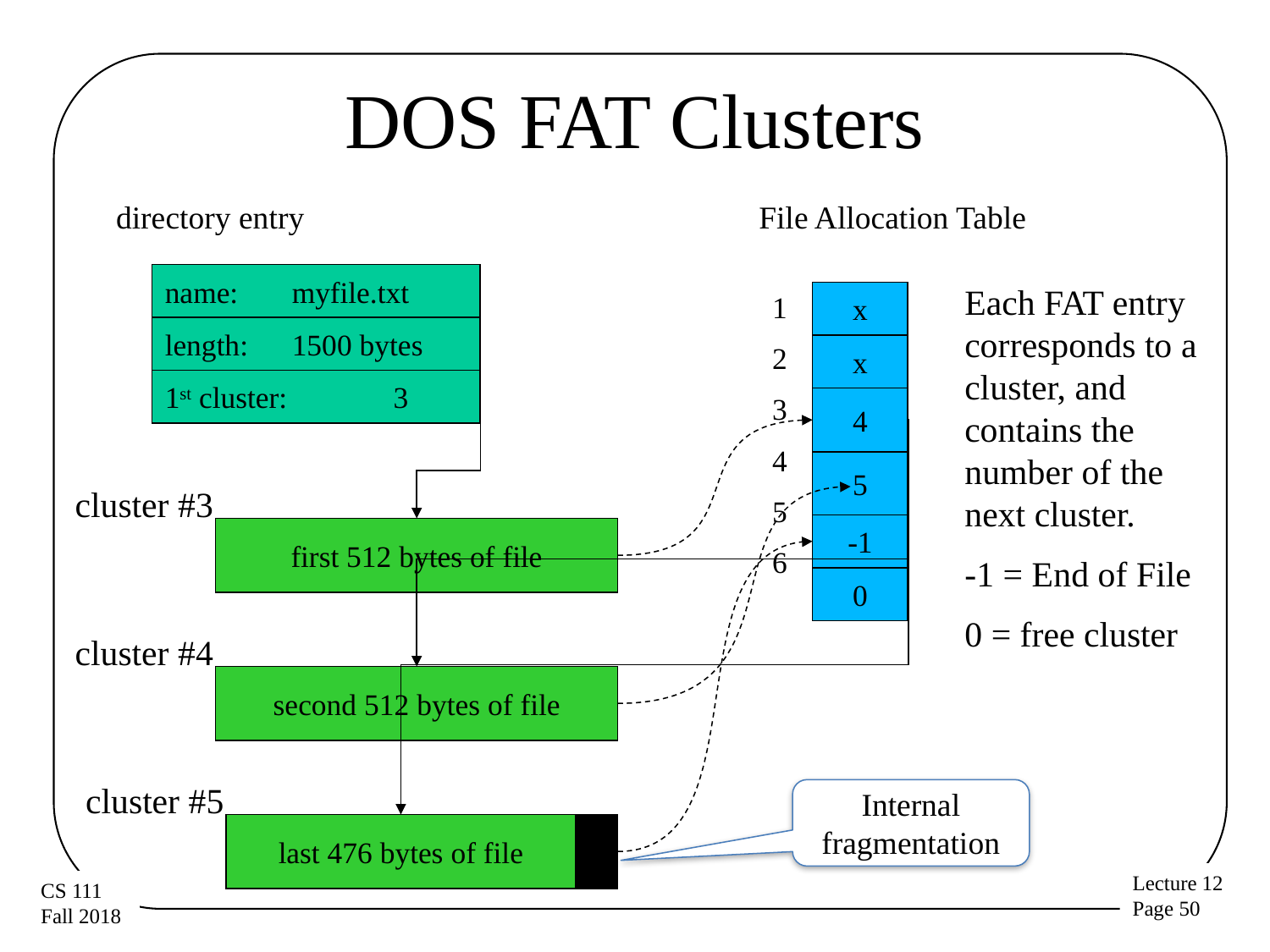

# DOS FAT Clusters
directory entry
File Allocation Table

name:	myfile.txt
Each FAT entry corresponds to a cluster, and contains the number of the next cluster.
-1 = End of File
0 = free cluster
1
2
3
4
5
6
x
length:	1500 bytes
x
1st cluster:              3
4
5
cluster #3
-1
first 512 bytes of file
0
cluster #4
second 512 bytes of file
cluster #5
Internal fragmentation
last 476 bytes of file